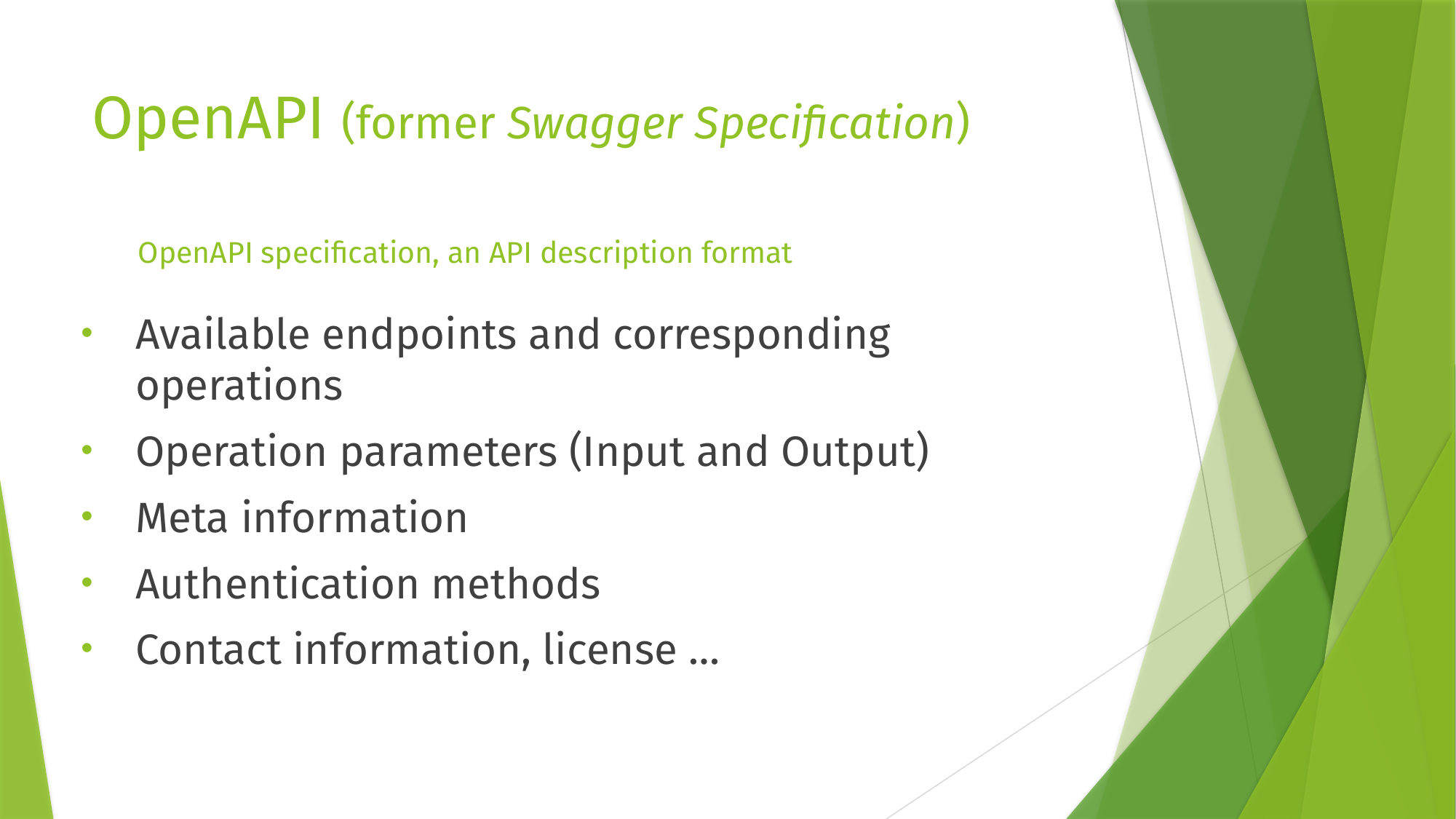

# OpenAPI (former Swagger Specification)
OpenAPI specification, an API description format
Available endpoints and corresponding operations
Operation parameters (Input and Output)
Meta information
Authentication methods
Contact information, license …